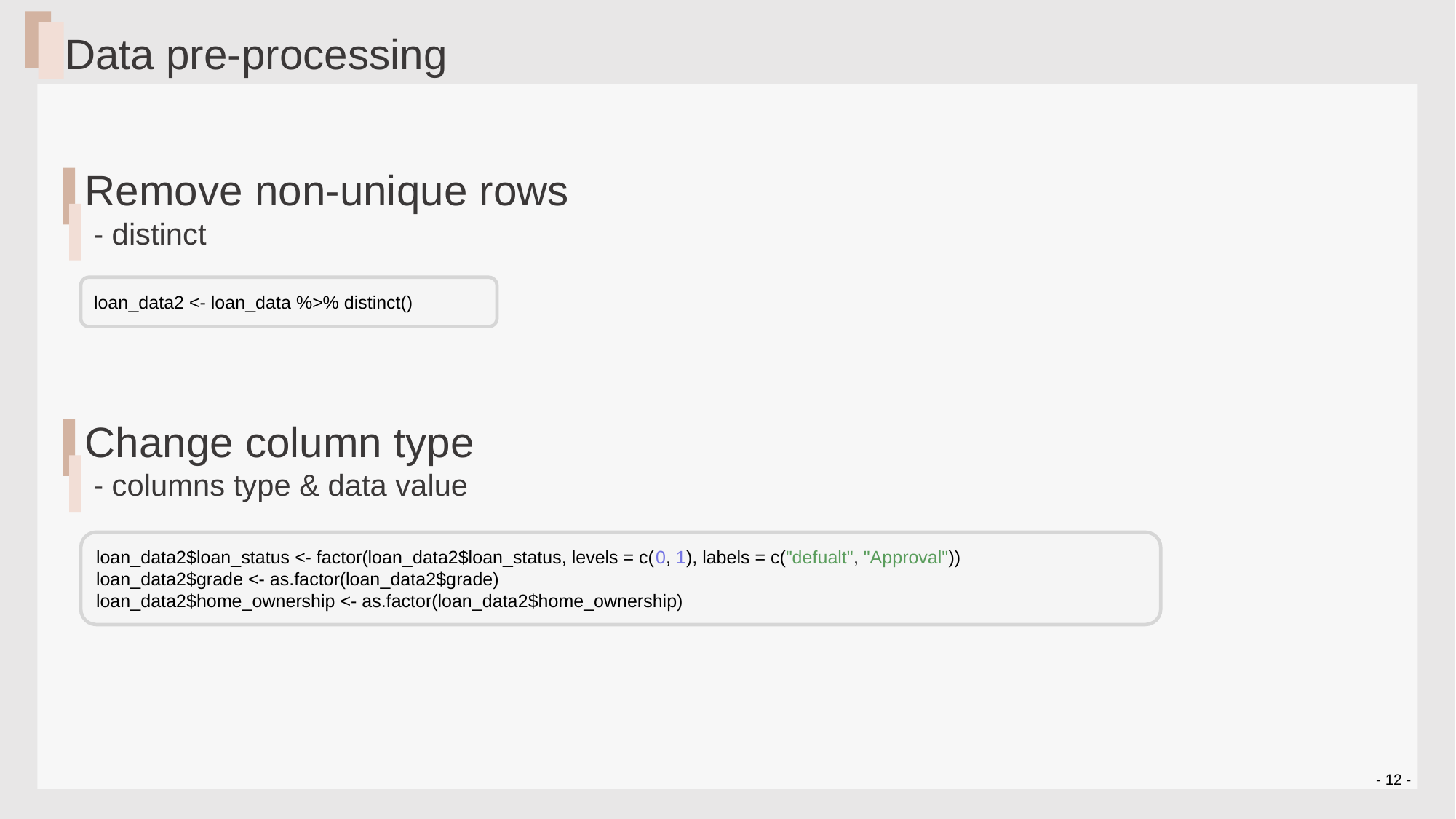

Data pre-processing
Remove non-unique rows
 - distinct

loan_data2 <- loan_data %>% distinct()
Change column type
 - columns type & data value

loan_data2$loan_status <- factor(loan_data2$loan_status, levels = c(0, 1), labels = c("defualt", "Approval"))
loan_data2$grade <- as.factor(loan_data2$grade)
loan_data2$home_ownership <- as.factor(loan_data2$home_ownership)
- 12 -